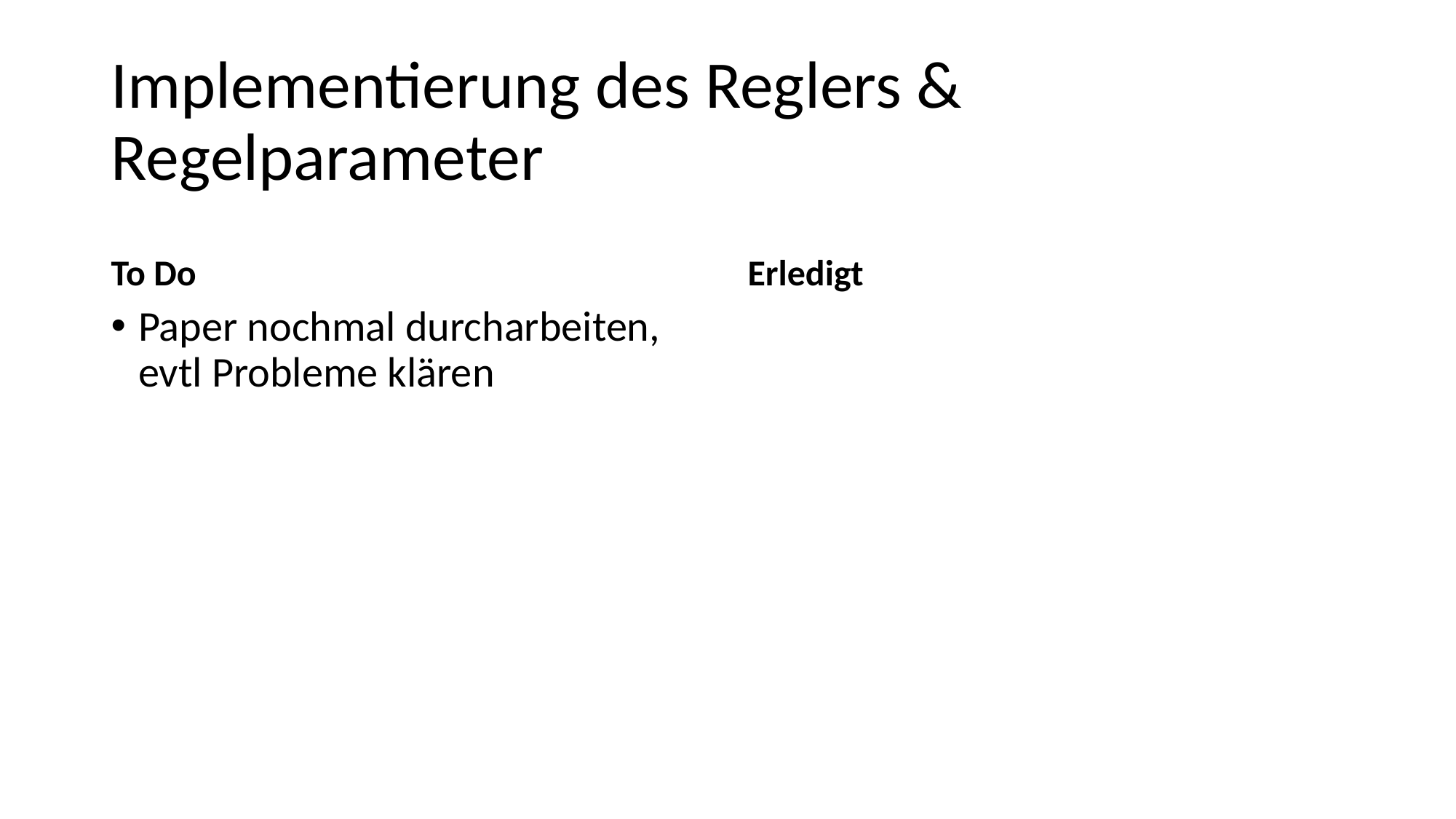

# Implementierung des Reglers & Regelparameter
To Do
Erledigt
Paper nochmal durcharbeiten, evtl Probleme klären